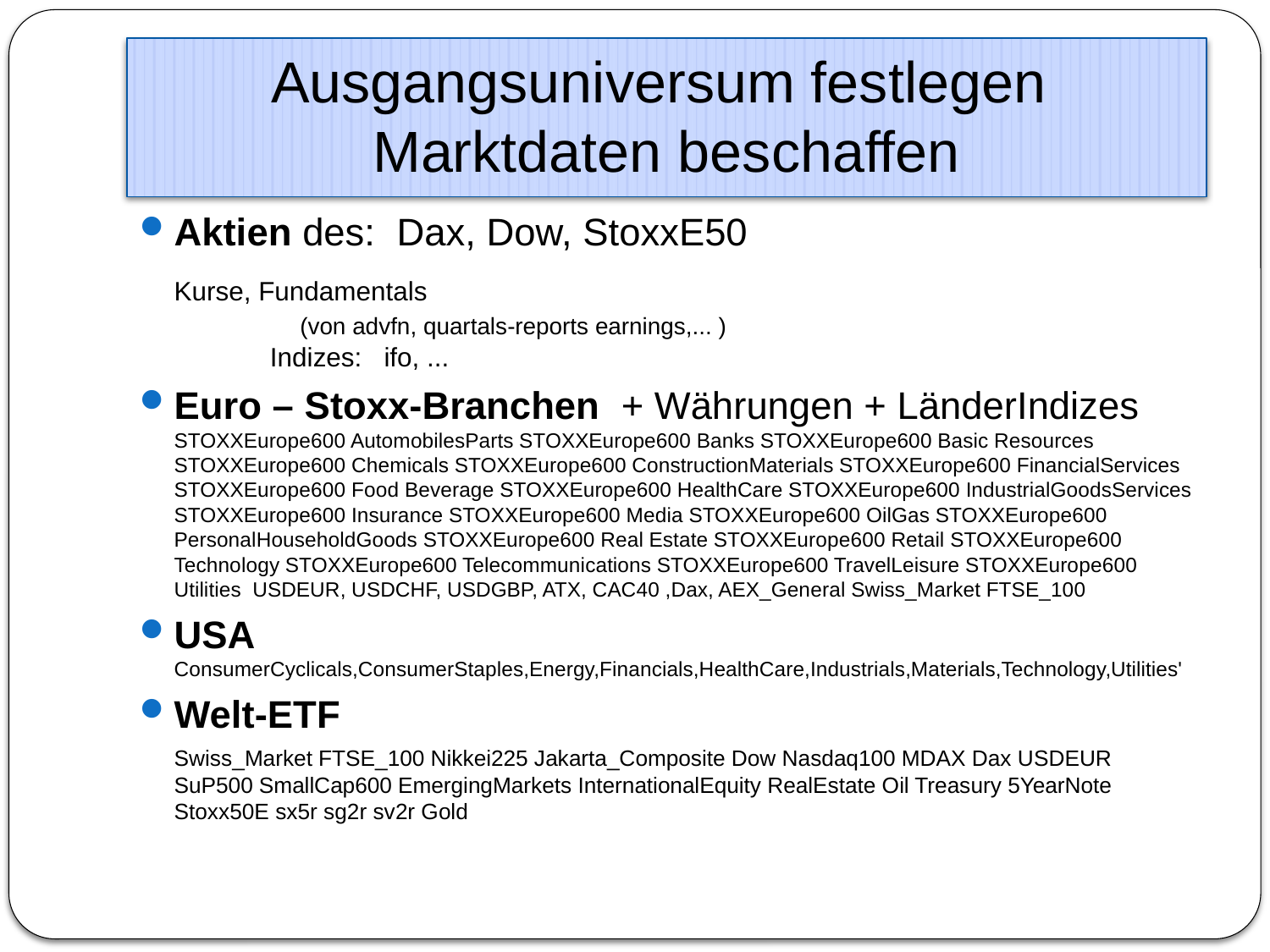

# Ausgangsuniversum festlegen Marktdaten beschaffen
Aktien des:  Dax, Dow, StoxxE50
		Kurse, Fundamentals
                 (von advfn, quartals-reports earnings,... )
             Indizes:   ifo, ...
Euro – Stoxx-Branchen  + Währungen + LänderIndizes
STOXXEurope600 AutomobilesParts STOXXEurope600 Banks STOXXEurope600 Basic Resources STOXXEurope600 Chemicals STOXXEurope600 ConstructionMaterials STOXXEurope600 FinancialServices STOXXEurope600 Food Beverage STOXXEurope600 HealthCare STOXXEurope600 IndustrialGoodsServices STOXXEurope600 Insurance STOXXEurope600 Media STOXXEurope600 OilGas STOXXEurope600 PersonalHouseholdGoods STOXXEurope600 Real Estate STOXXEurope600 Retail STOXXEurope600 Technology STOXXEurope600 Telecommunications STOXXEurope600 TravelLeisure STOXXEurope600 Utilities  USDEUR, USDCHF, USDGBP, ATX, CAC40 ,Dax, AEX_General Swiss_Market FTSE_100
USA  ConsumerCyclicals,ConsumerStaples,Energy,Financials,HealthCare,Industrials,Materials,Technology,Utilities'
Welt-ETF
	Swiss_Market FTSE_100 Nikkei225 Jakarta_Composite Dow Nasdaq100 MDAX Dax USDEUR SuP500 SmallCap600 EmergingMarkets InternationalEquity RealEstate Oil Treasury 5YearNote Stoxx50E sx5r sg2r sv2r Gold